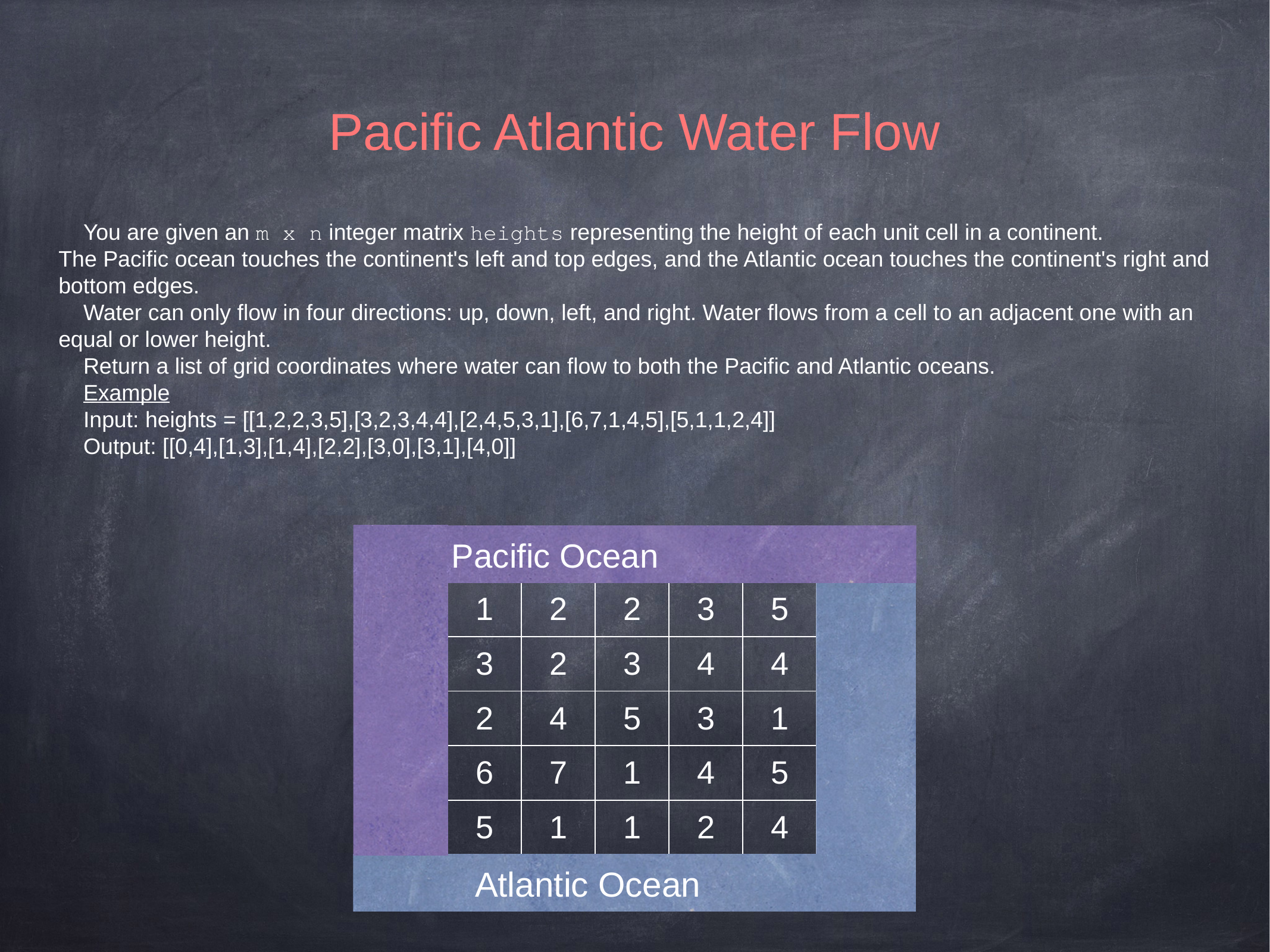

Pacific Atlantic Water Flow
You are given an m x n integer matrix heights representing the height of each unit cell in a continent. The Pacific ocean touches the continent's left and top edges, and the Atlantic ocean touches the continent's right and bottom edges.
Water can only flow in four directions: up, down, left, and right. Water flows from a cell to an adjacent one with an equal or lower height.
Return a list of grid coordinates where water can flow to both the Pacific and Atlantic oceans.
Example
Input: heights = [[1,2,2,3,5],[3,2,3,4,4],[2,4,5,3,1],[6,7,1,4,5],[5,1,1,2,4]]
Output: [[0,4],[1,3],[1,4],[2,2],[3,0],[3,1],[4,0]]

Pacific Ocean

| 1 | 2 | 2 | 3 | 5 |
| --- | --- | --- | --- | --- |
| 3 | 2 | 3 | 4 | 4 |
| 2 | 4 | 5 | 3 | 1 |
| 6 | 7 | 1 | 4 | 5 |
| 5 | 1 | 1 | 2 | 4 |
Atlantic Ocean